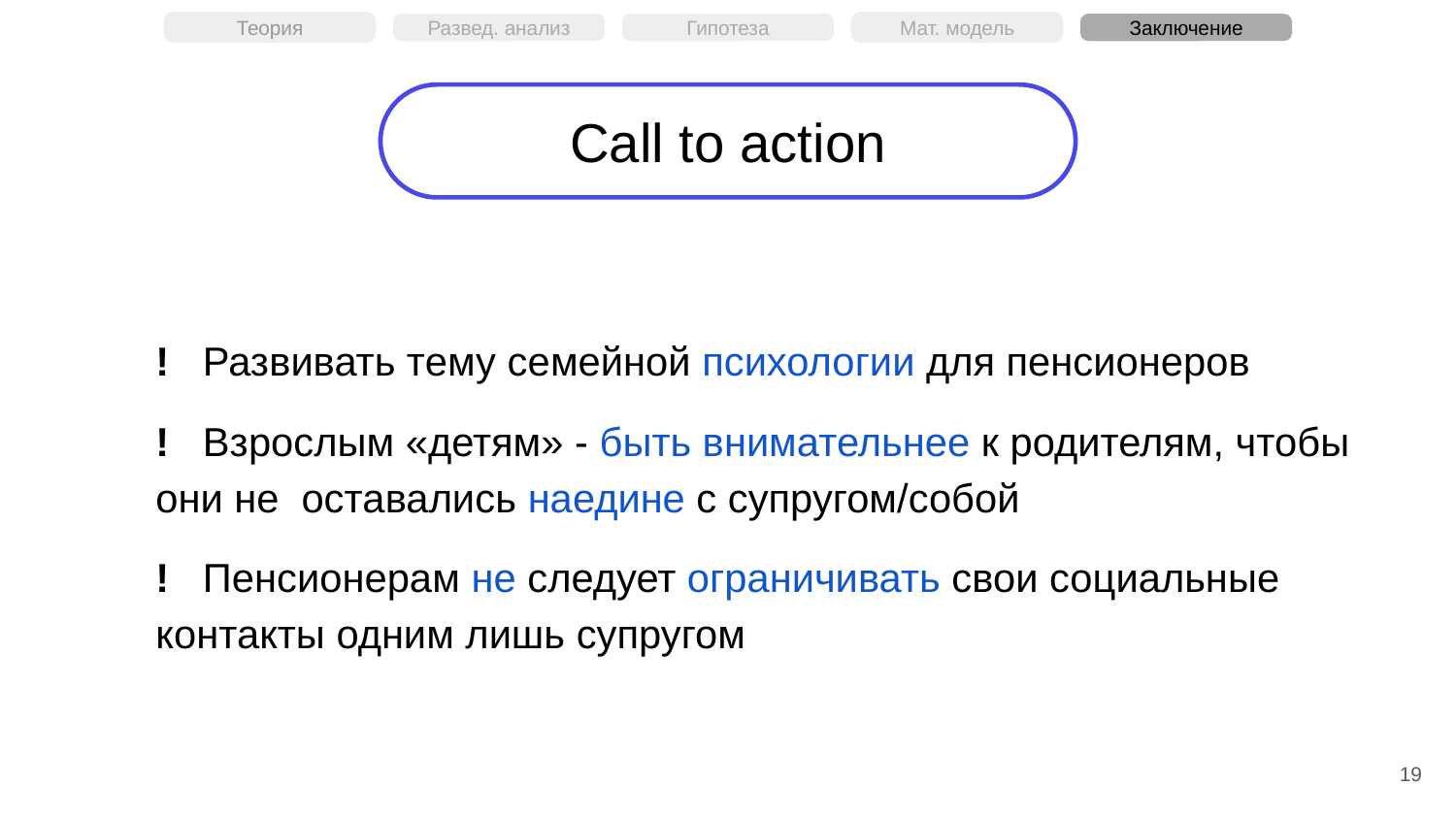

Теория
Мат. модель
Развед. анализ
Гипотеза
Заключение
Call to action
!   Развивать тему семейной психологии для пенсионеров
!   Взрослым «детям» - быть внимательнее к родителям, чтобы они не  оставались наедине с супругом/собой
!   Пенсионерам не следует ограничивать свои социальные контакты одним лишь супругом

19